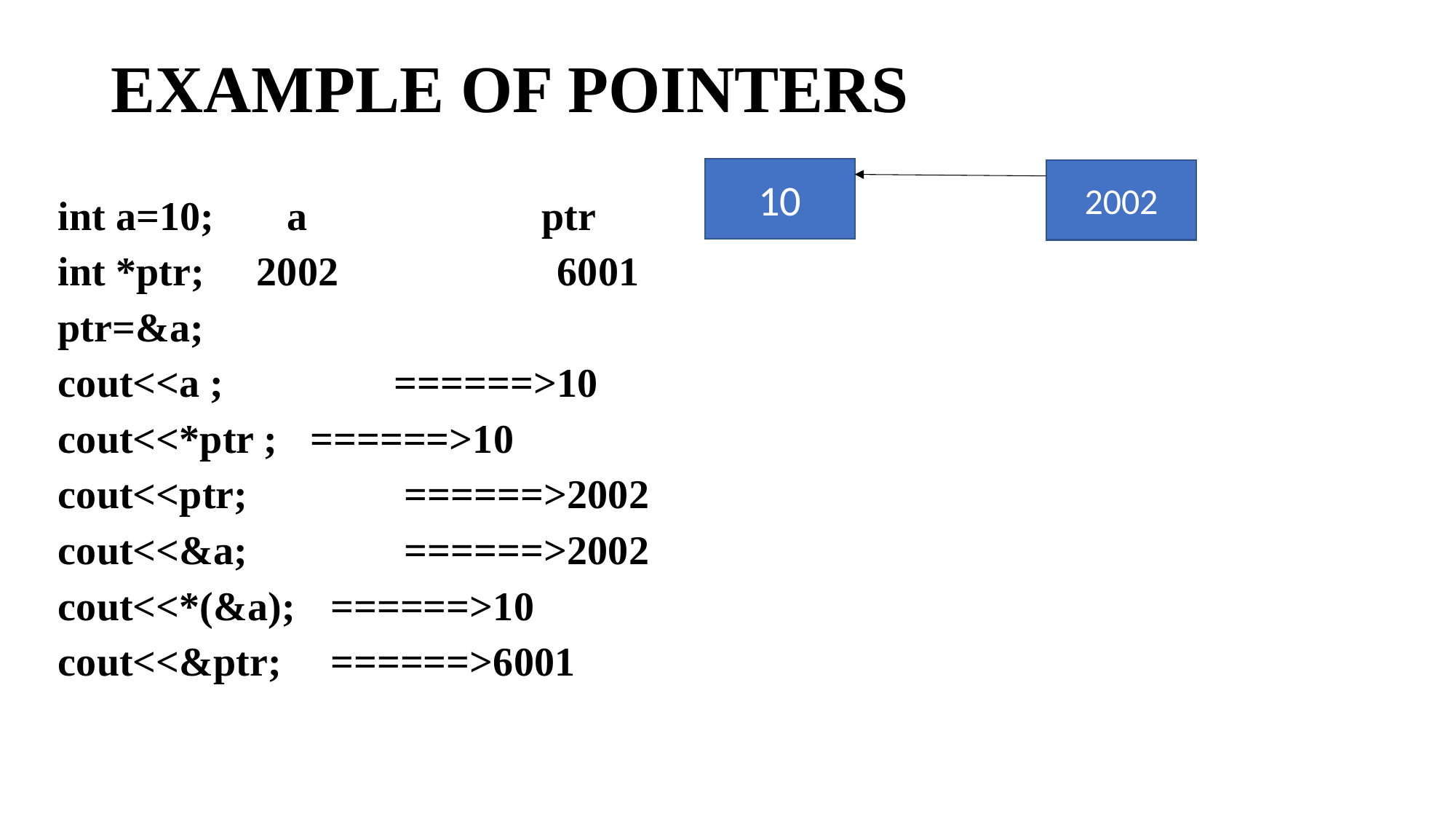

# EXAMPLE OF POINTERS

int a=10;				      a                       ptr
int *ptr; 					   2002		                6001
ptr=&a;
cout<<a ; 	      	======>10
cout<<*ptr ;  	======>10
cout<<ptr;	     	 ======>2002
cout<<&a;	     	 ======>2002
cout<<*(&a);	  ======>10
cout<<&ptr; 	  ======>6001

10
2002